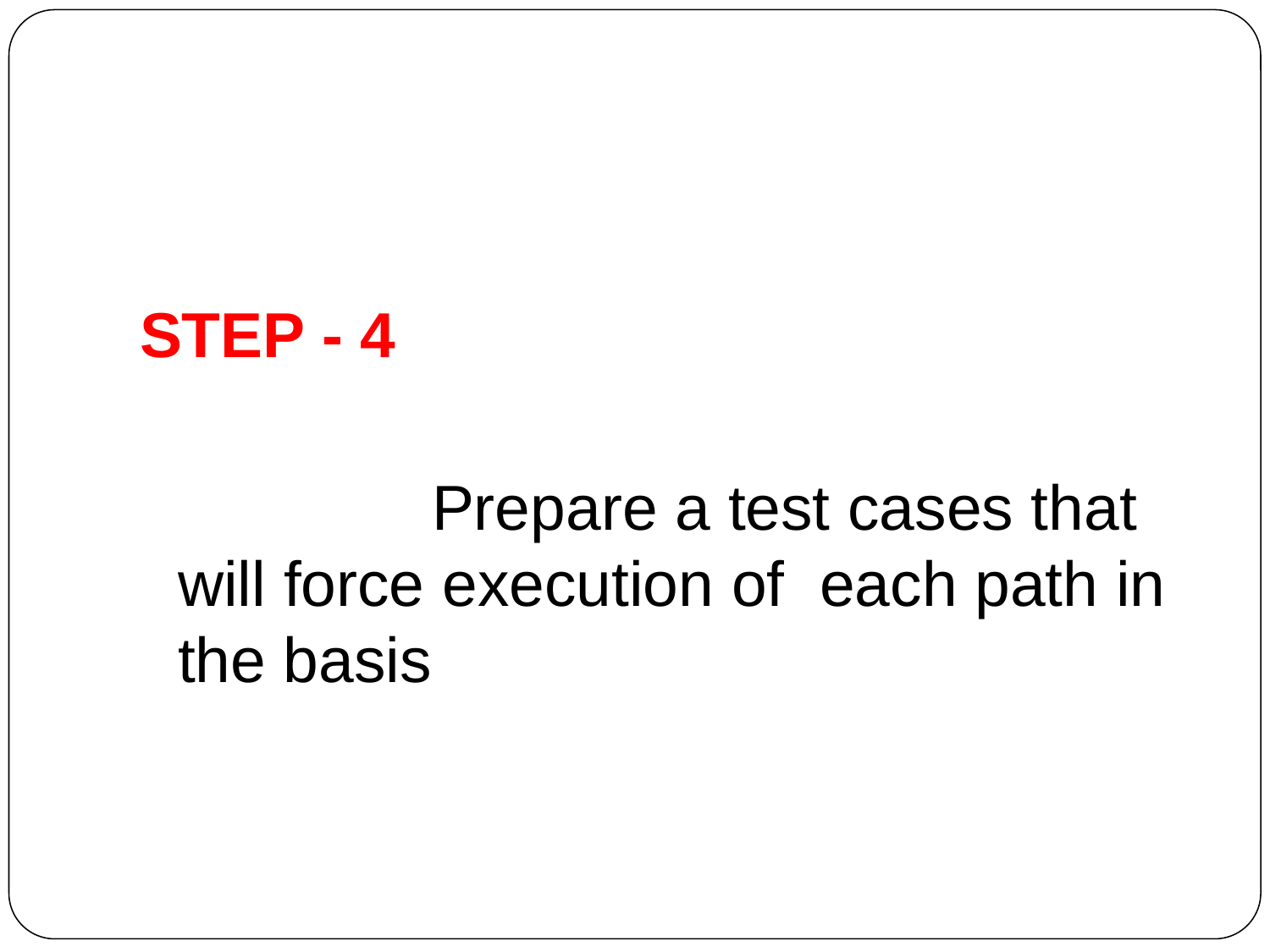

STEP - 4

			Prepare a test cases that will force execution of  each path in the basis